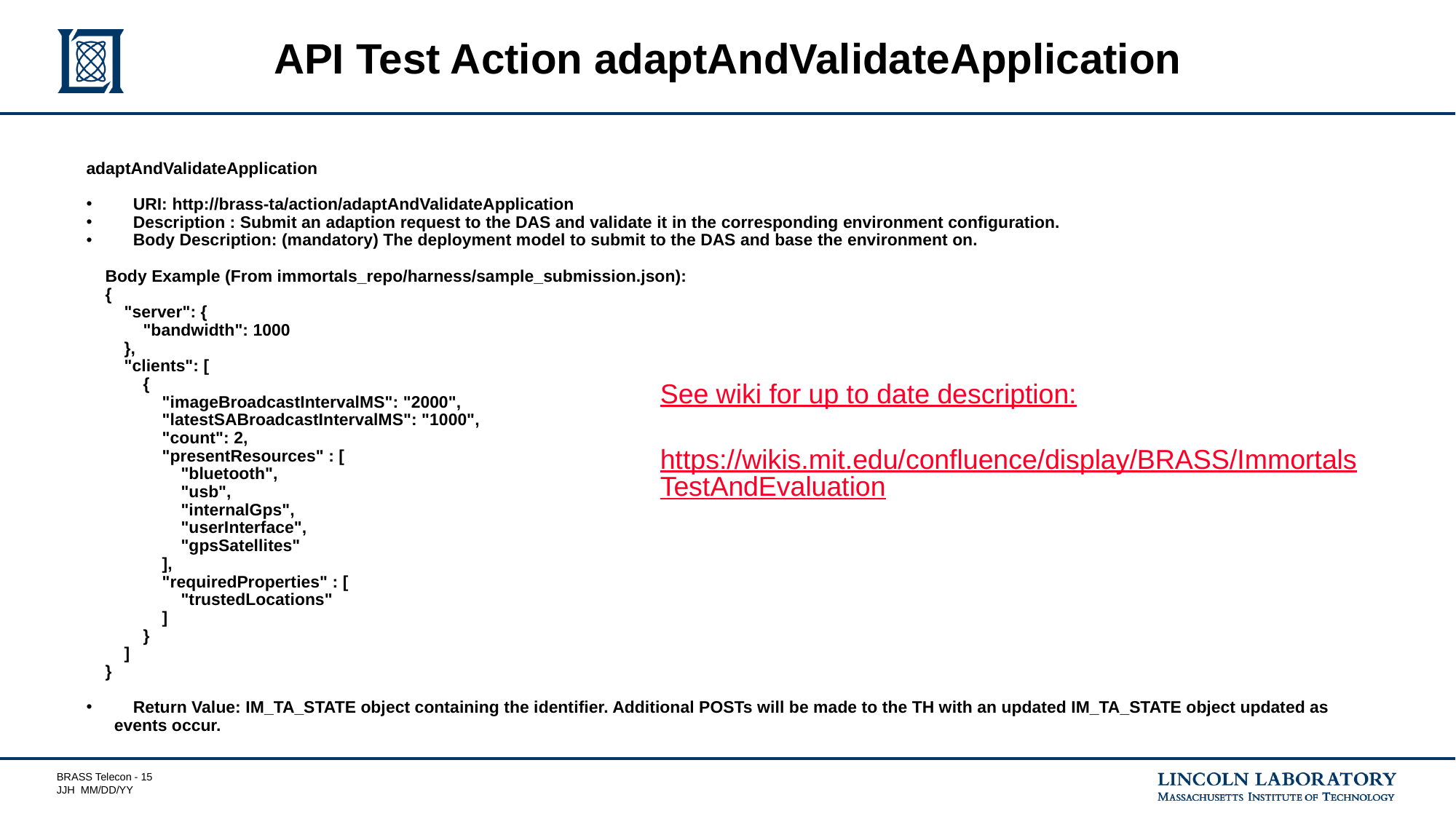

# API Test Action adaptAndValidateApplication
adaptAndValidateApplication

    URI: http://brass-ta/action/adaptAndValidateApplication
    Description : Submit an adaption request to the DAS and validate it in the corresponding environment configuration.
    Body Description: (mandatory) The deployment model to submit to the DAS and base the environment on.

    Body Example (From immortals_repo/harness/sample_submission.json):
    {
        "server": {
            "bandwidth": 1000
        },
        "clients": [
            {
                "imageBroadcastIntervalMS": "2000",
                "latestSABroadcastIntervalMS": "1000",
                "count": 2,
                "presentResources" : [
                    "bluetooth",
                    "usb",
                    "internalGps",
                    "userInterface",
                    "gpsSatellites"
                ],
                "requiredProperties" : [
                    "trustedLocations"
                ]
            }
        ]
    }

    Return Value: IM_TA_STATE object containing the identifier. Additional POSTs will be made to the TH with an updated IM_TA_STATE object updated as events occur.
See wiki for up to date description:

https://wikis.mit.edu/confluence/display/BRASS/ImmortalsTestAndEvaluation